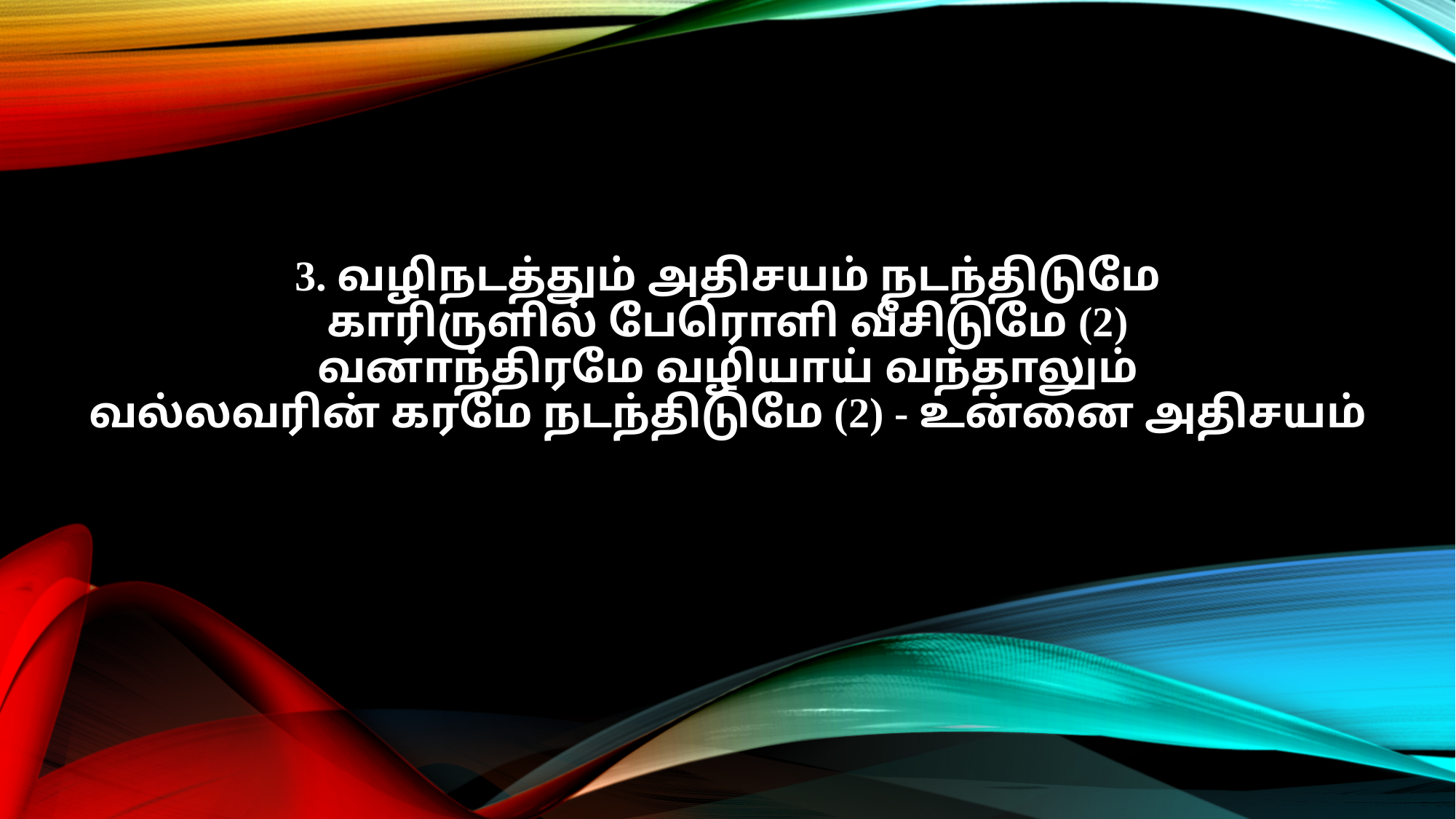

3. வழிநடத்தும் அதிசயம் நடந்திடுமே
காரிருளில் பேரொளி வீசிடுமே (2)
வனாந்திரமே வழியாய் வந்தாலும்
வல்லவரின் கரமே நடந்திடுமே (2) - உன்னை அதிசயம்